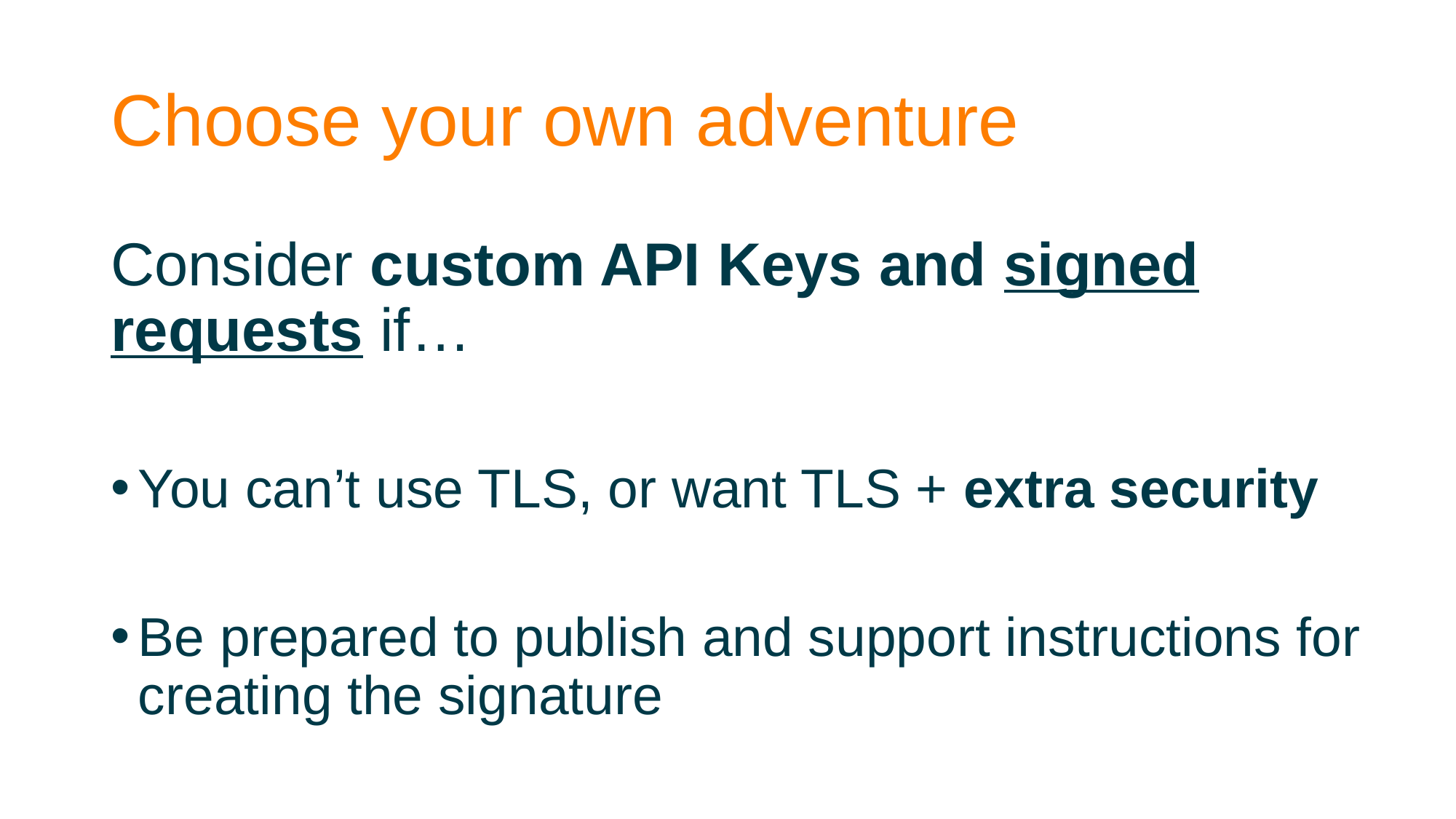

# Choose your own adventure
Consider custom API Keys and signed requests if…

You can’t use TLS, or want TLS + extra security

Be prepared to publish and support instructions for creating the signature